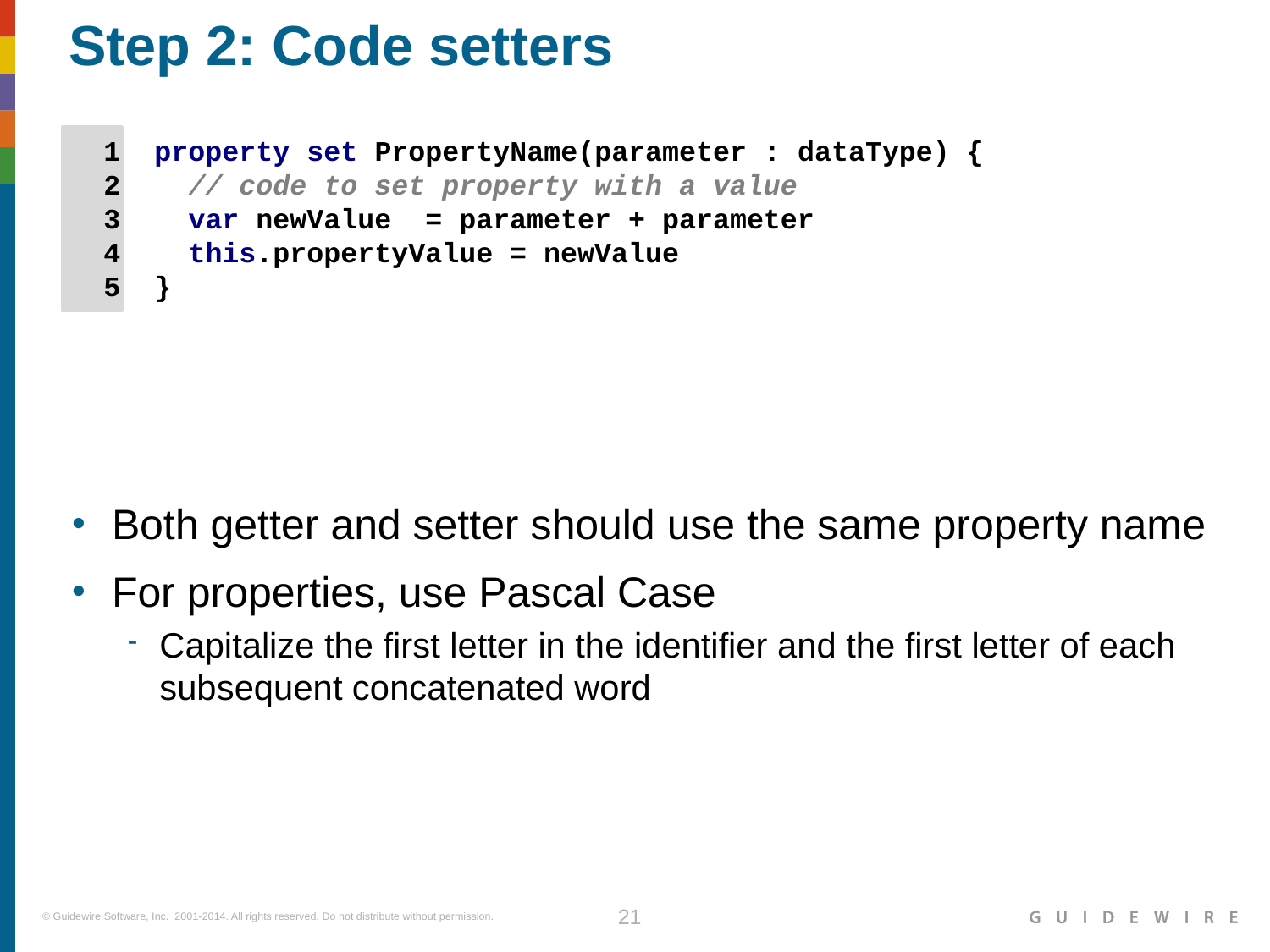

# Step 2: Code setters
  1  property set PropertyName(parameter : dataType) {
  2    // code to set property with a value
  3    var newValue  = parameter + parameter
  4    this.propertyValue = newValue
  5  }

Both getter and setter should use the same property name
For properties, use Pascal Case
Capitalize the first letter in the identifier and the first letter of each subsequent concatenated word